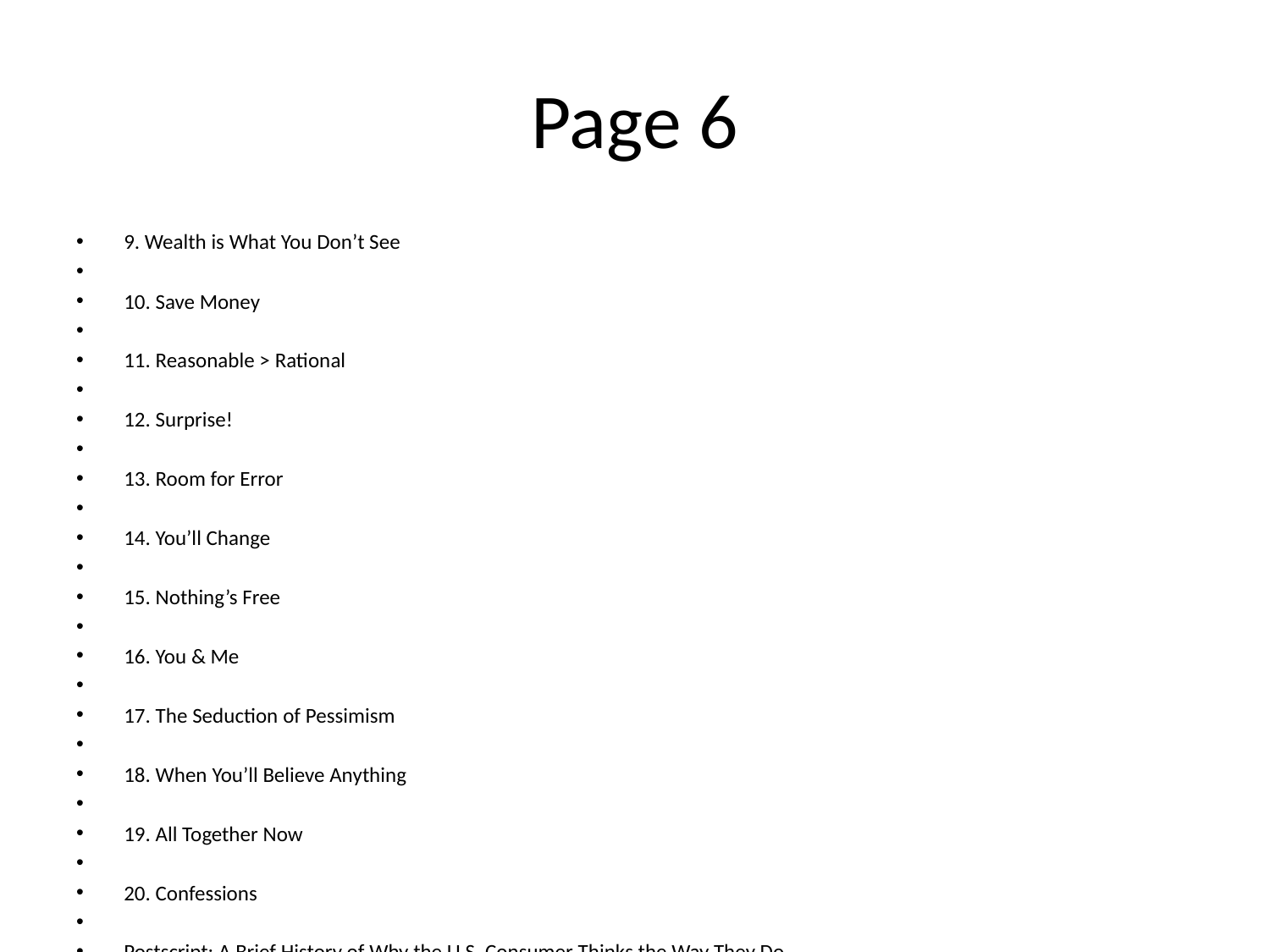

# Page 6
9. Wealth is What You Don’t See

10. Save Money

11. Reasonable > Rational

12. Surprise!

13. Room for Error

14. You’ll Change

15. Nothing’s Free

16. You & Me

17. The Seduction of Pessimism

18. When You’ll Believe Anything

19. All Together Now

20. Confessions

Postscript: A Brief History of Why the U.S. Consumer Thinks the Way They Do

Endnotes

Acknowledgements

Publishing details